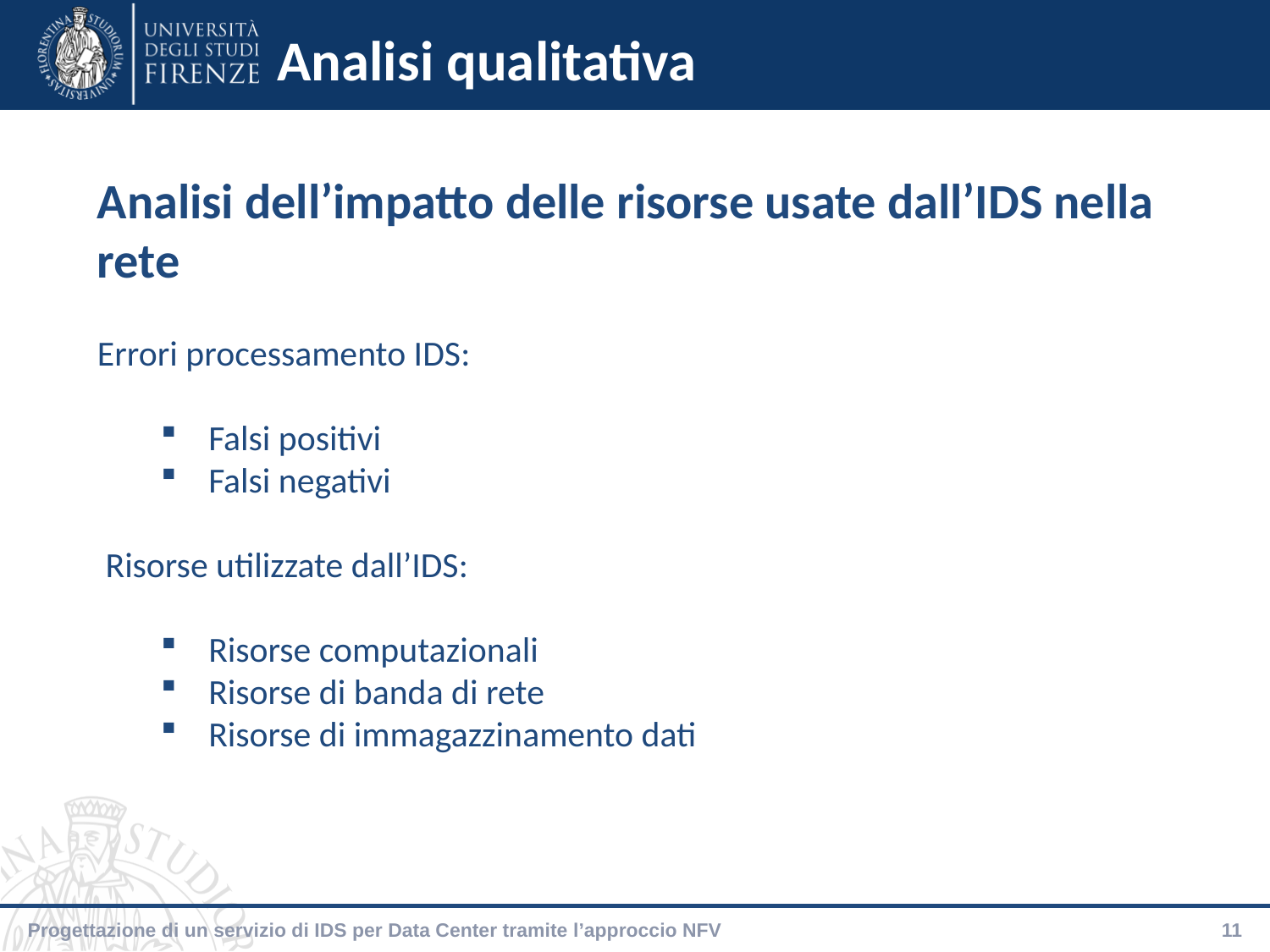

# Analisi qualitativa
Analisi dell’impatto delle risorse usate dall’IDS nella rete

Errori processamento IDS:

Falsi positivi
Falsi negativi

 Risorse utilizzate dall’IDS:

Risorse computazionali
Risorse di banda di rete
Risorse di immagazzinamento dati

Progettazione di un servizio di IDS per Data Center tramite l’approccio NFV
11